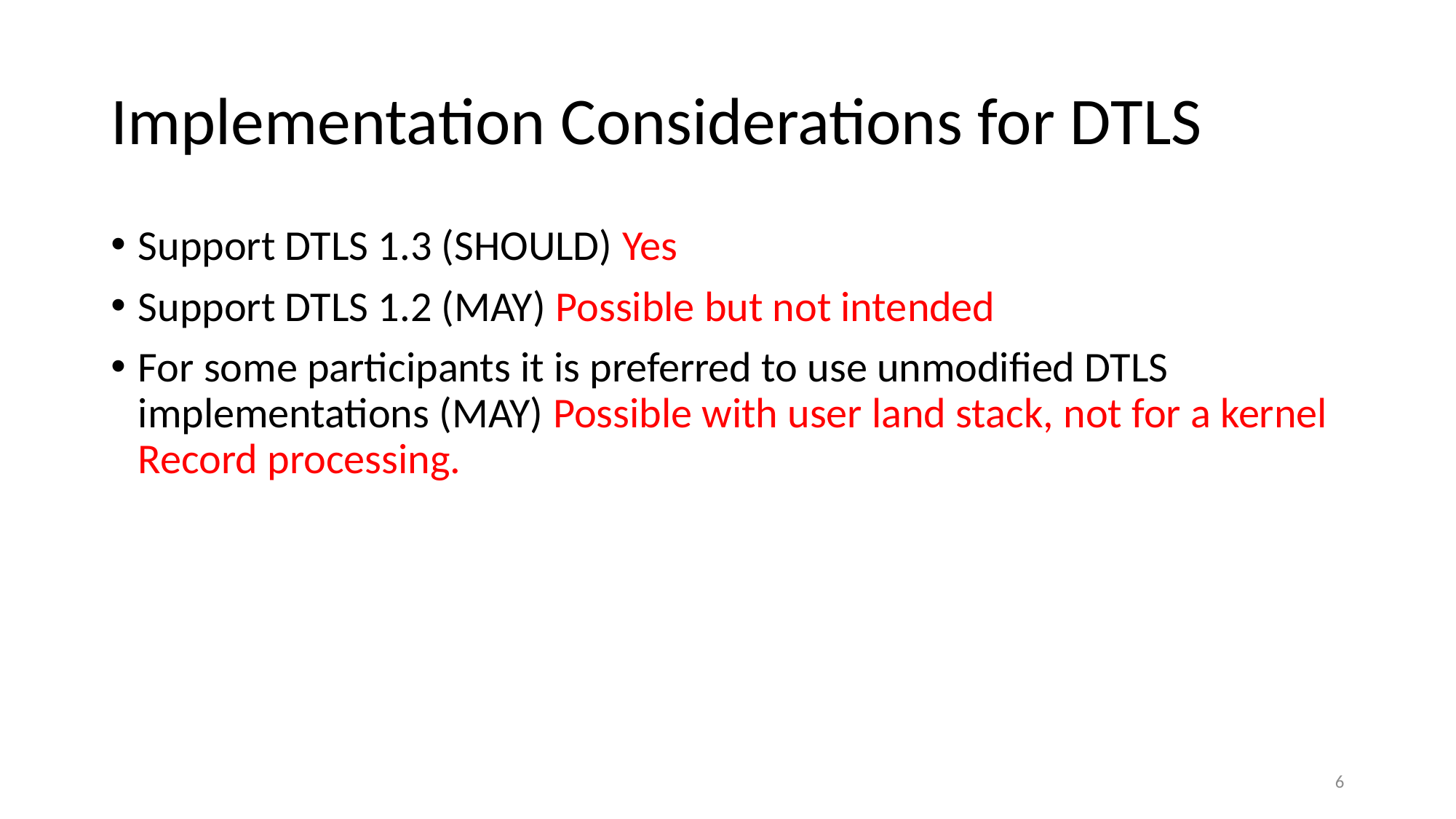

# Implementation Considerations for DTLS
Support DTLS 1.3 (SHOULD) Yes
Support DTLS 1.2 (MAY) Possible but not intended
For some participants it is preferred to use unmodified DTLS implementations (MAY) Possible with user land stack, not for a kernel Record processing.
6